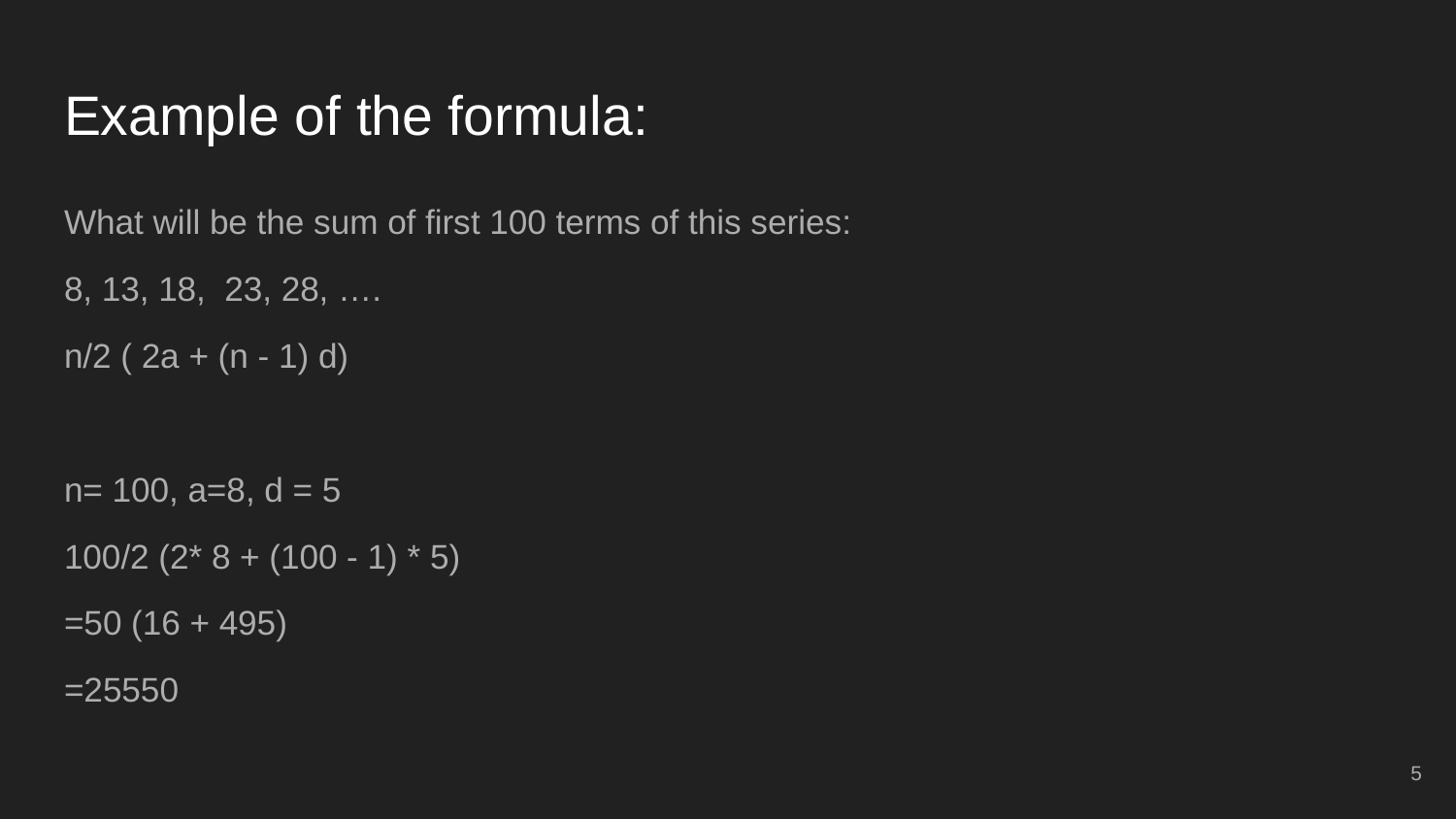

# Example of the formula:
What will be the sum of first 100 terms of this series:
8, 13, 18,  23, 28, ….
n/2 ( 2a + (n - 1) d)

n= 100, a=8, d = 5
100/2 (2* 8 + (100 - 1) * 5)
=50 (16 + 495)
=25550
5